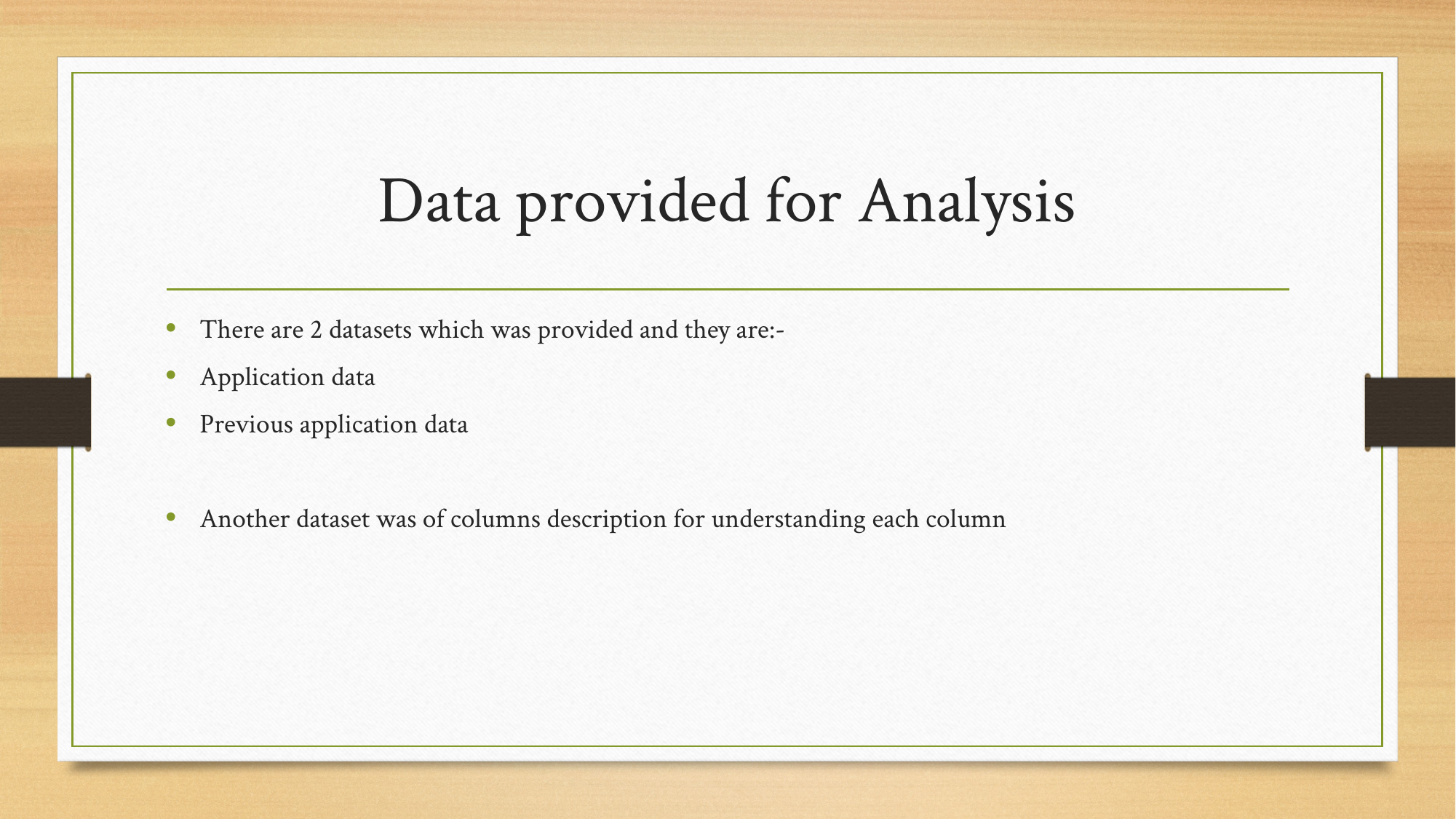

# Data provided for Analysis
There are 2 datasets which was provided and they are:-
Application data
Previous application data

Another dataset was of columns description for understanding each column